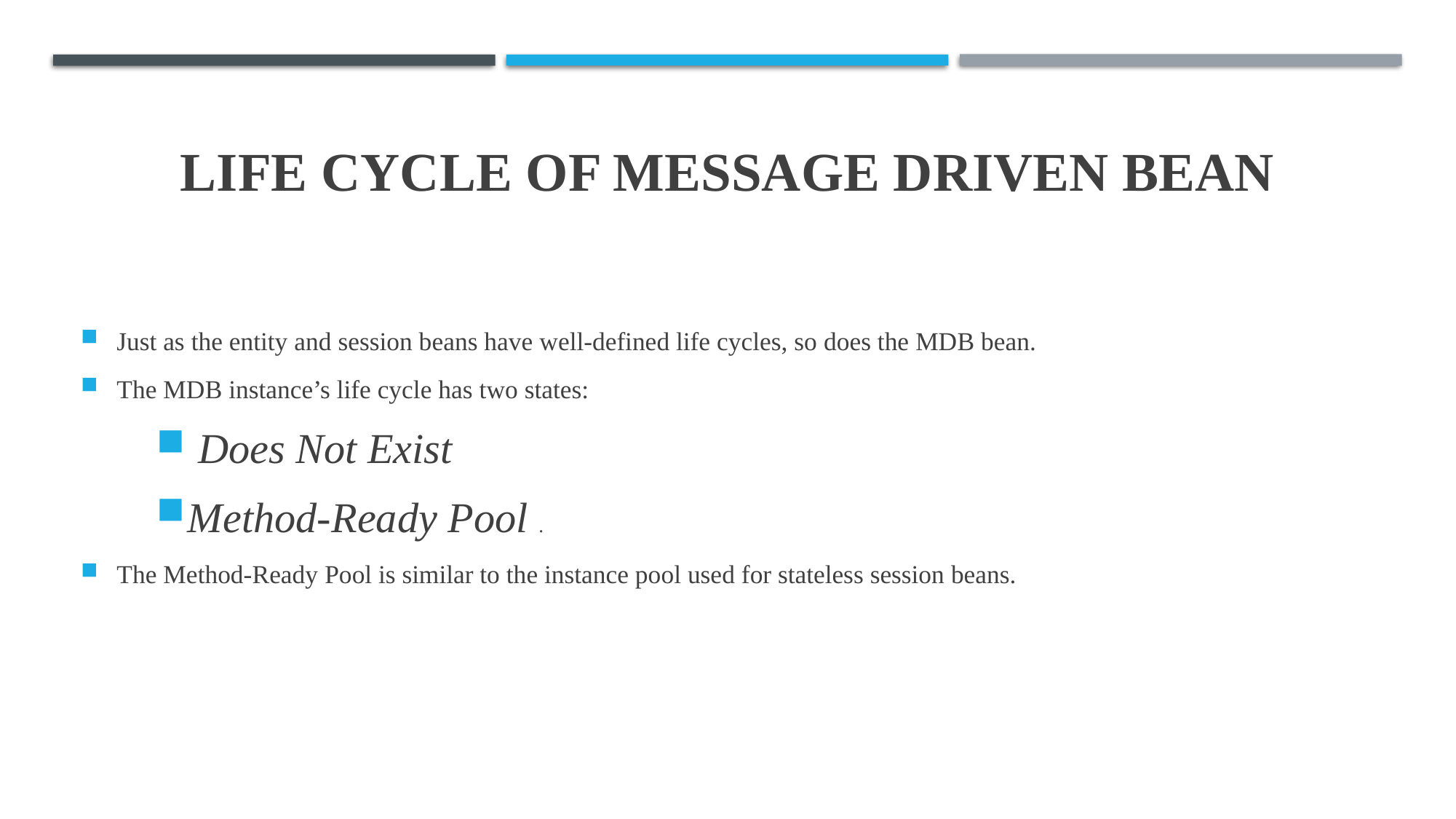

# Life Cycle of Message Driven Bean
Just as the entity and session beans have well-defined life cycles, so does the MDB bean.
The MDB instance’s life cycle has two states:
 Does Not Exist
Method-Ready Pool .
The Method-Ready Pool is similar to the instance pool used for stateless session beans.